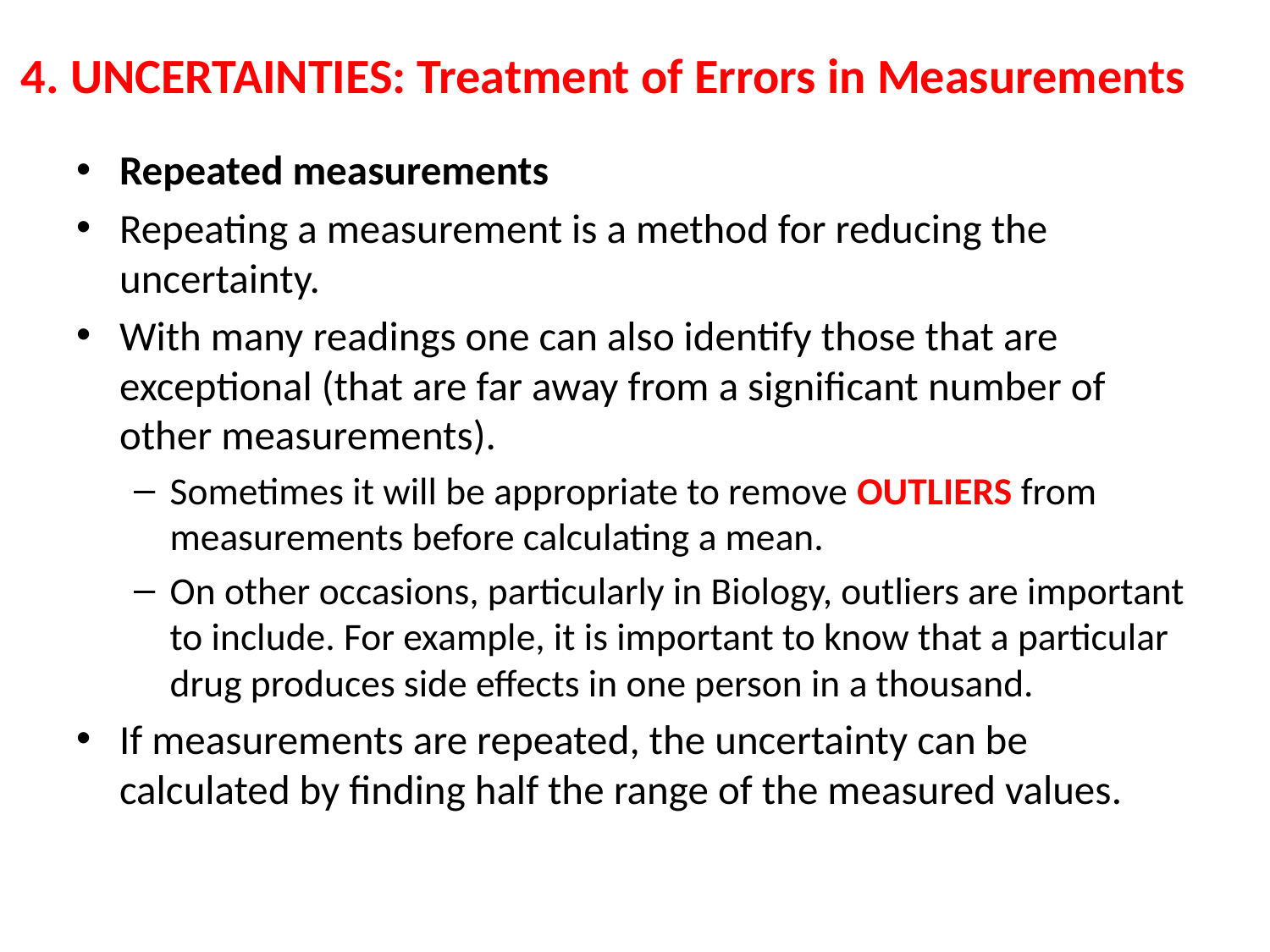

# 4. UNCERTAINTIES: Treatment of Errors in Measurements
Repeated measurements
Repeating a measurement is a method for reducing the uncertainty.
With many readings one can also identify those that are exceptional (that are far away from a significant number of other measurements).
Sometimes it will be appropriate to remove OUTLIERS from measurements before calculating a mean.
On other occasions, particularly in Biology, outliers are important to include. For example, it is important to know that a particular drug produces side effects in one person in a thousand.
If measurements are repeated, the uncertainty can be calculated by finding half the range of the measured values.